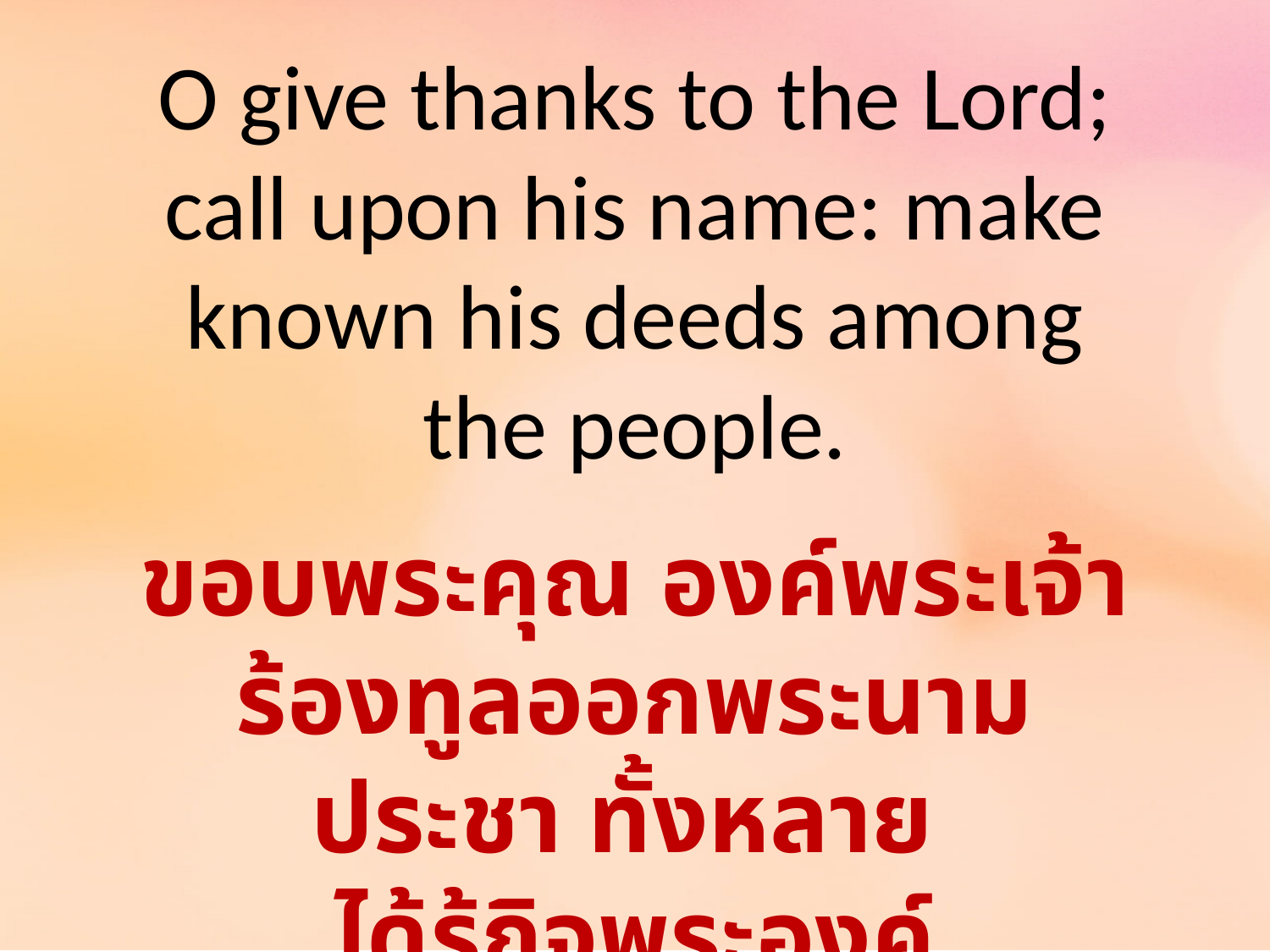

O give thanks to the Lord;
call upon his name: make
known his deeds among
the people.
ขอบพระคุณ องค์พระเจ้า ร้องทูลออกพระนาม ประชา ทั้งหลาย
ได้รู้กิจพระองค์